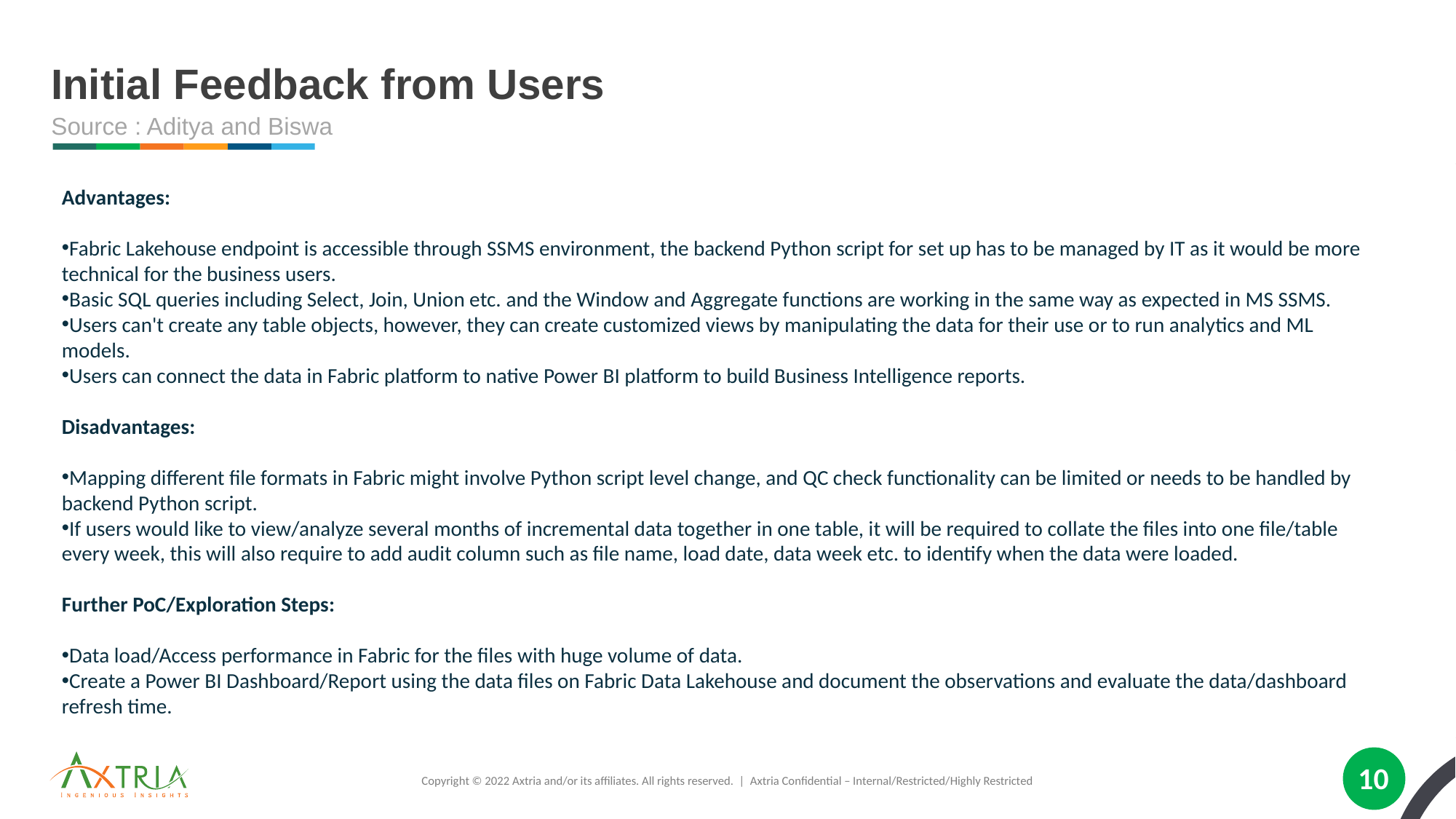

# Initial Feedback from Users
Source : Aditya and Biswa
Advantages:

Fabric Lakehouse endpoint is accessible through SSMS environment, the backend Python script for set up has to be managed by IT as it would be more technical for the business users.
Basic SQL queries including Select, Join, Union etc. and the Window and Aggregate functions are working in the same way as expected in MS SSMS.
Users can't create any table objects, however, they can create customized views by manipulating the data for their use or to run analytics and ML models.
Users can connect the data in Fabric platform to native Power BI platform to build Business Intelligence reports.

Disadvantages:

Mapping different file formats in Fabric might involve Python script level change, and QC check functionality can be limited or needs to be handled by backend Python script.
If users would like to view/analyze several months of incremental data together in one table, it will be required to collate the files into one file/table every week, this will also require to add audit column such as file name, load date, data week etc. to identify when the data were loaded.

Further PoC/Exploration Steps:

Data load/Access performance in Fabric for the files with huge volume of data.
Create a Power BI Dashboard/Report using the data files on Fabric Data Lakehouse and document the observations and evaluate the data/dashboard refresh time.